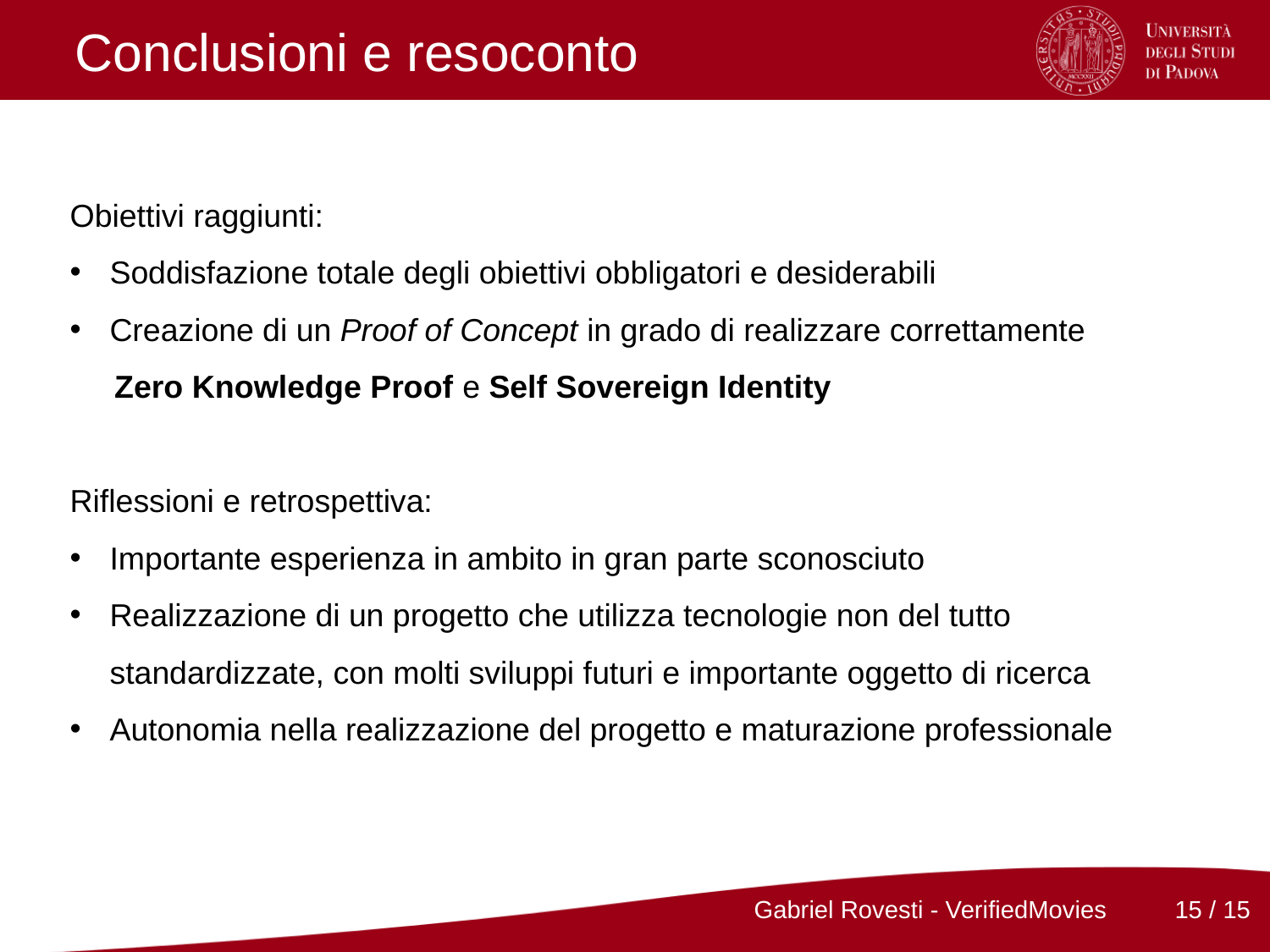

Conclusioni e resoconto
Obiettivi raggiunti:
Soddisfazione totale degli obiettivi obbligatori e desiderabili
Creazione di un Proof of Concept in grado di realizzare correttamente
     Zero Knowledge Proof e Self Sovereign Identity

Riflessioni e retrospettiva:
Importante esperienza in ambito in gran parte sconosciuto
Realizzazione di un progetto che utilizza tecnologie non del tutto standardizzate, con molti sviluppi futuri e importante oggetto di ricerca
Autonomia nella realizzazione del progetto e maturazione professionale
Gabriel Rovesti - VerifiedMovies
15 / 15